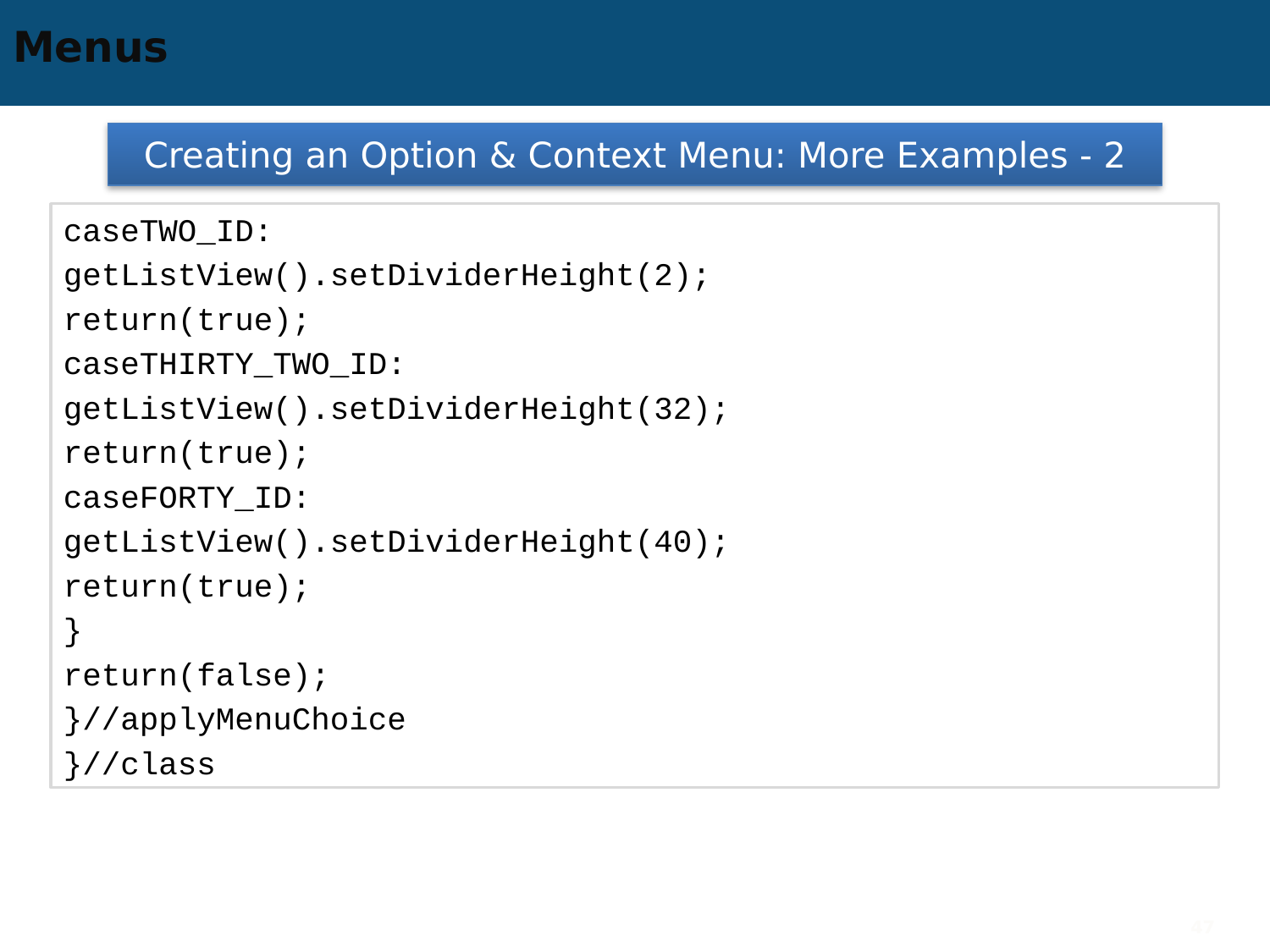

# Menus
Creating an Option & Context Menu: More Examples - 2
caseTWO_ID:
getListView().setDividerHeight(2);
return(true);
caseTHIRTY_TWO_ID:
getListView().setDividerHeight(32);
return(true);
caseFORTY_ID:
getListView().setDividerHeight(40);
return(true);
}
return(false);
}//applyMenuChoice
}//class